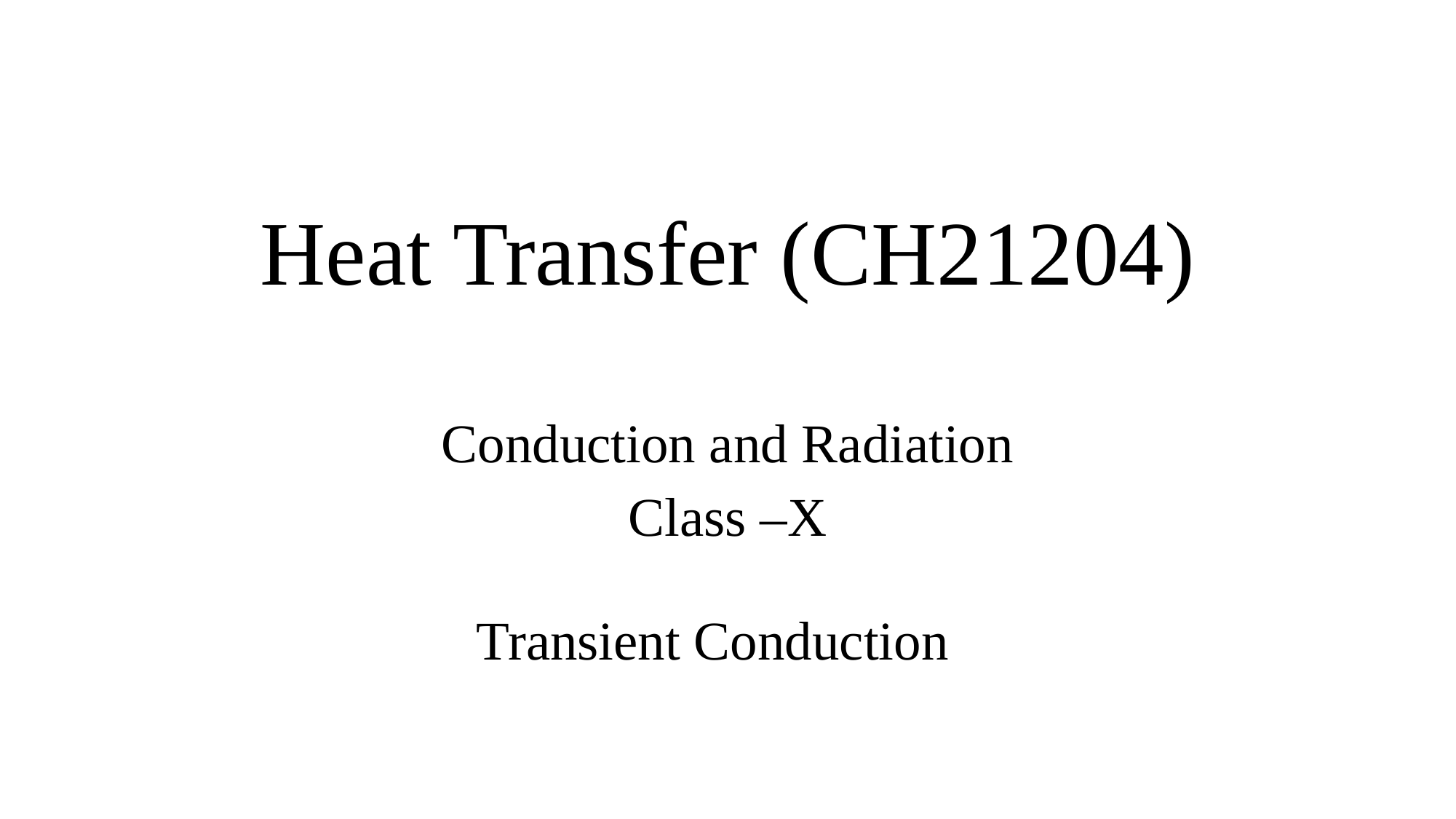

# Heat Transfer (CH21204)
Conduction and Radiation
Class –X
Transient Conduction